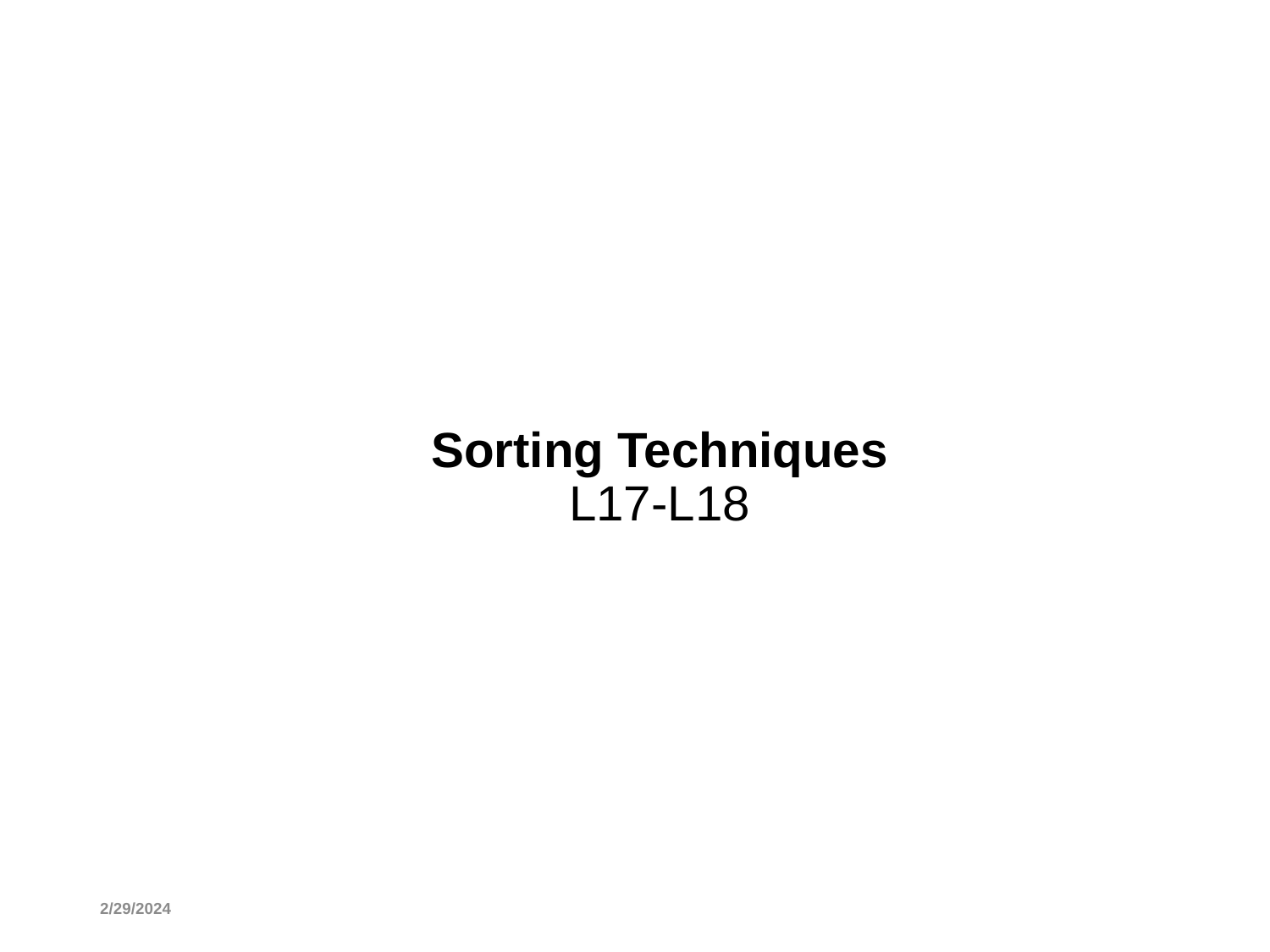

#

Sorting Techniques
L17-L18
2/29/2024
CSE 1001                                    Department of CSE
18